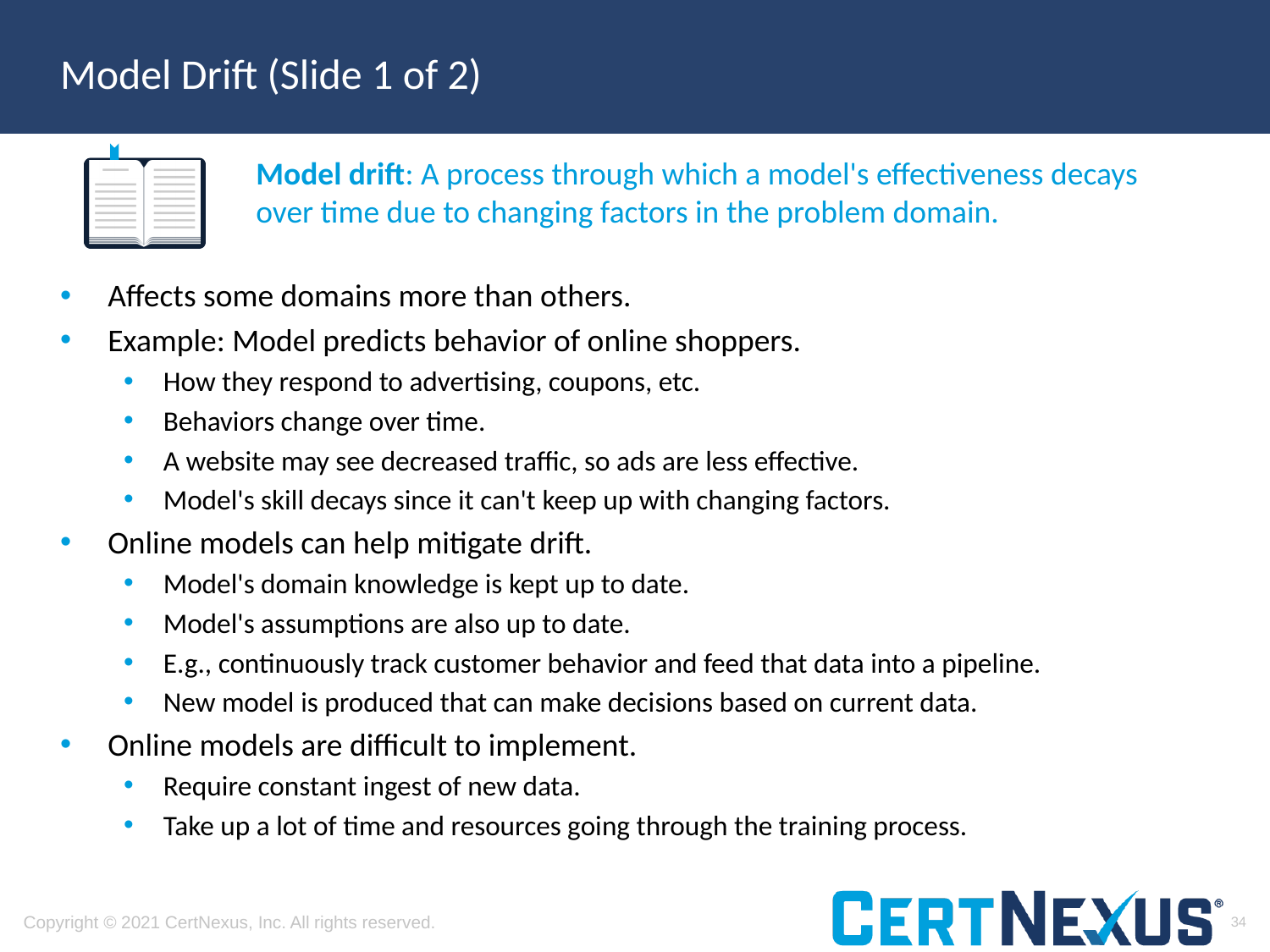

# Model Drift (Slide 1 of 2)
Model drift: A process through which a model's effectiveness decays over time due to changing factors in the problem domain.
Affects some domains more than others.
Example: Model predicts behavior of online shoppers.
How they respond to advertising, coupons, etc.
Behaviors change over time.
A website may see decreased traffic, so ads are less effective.
Model's skill decays since it can't keep up with changing factors.
Online models can help mitigate drift.
Model's domain knowledge is kept up to date.
Model's assumptions are also up to date.
E.g., continuously track customer behavior and feed that data into a pipeline.
New model is produced that can make decisions based on current data.
Online models are difficult to implement.
Require constant ingest of new data.
Take up a lot of time and resources going through the training process.
34